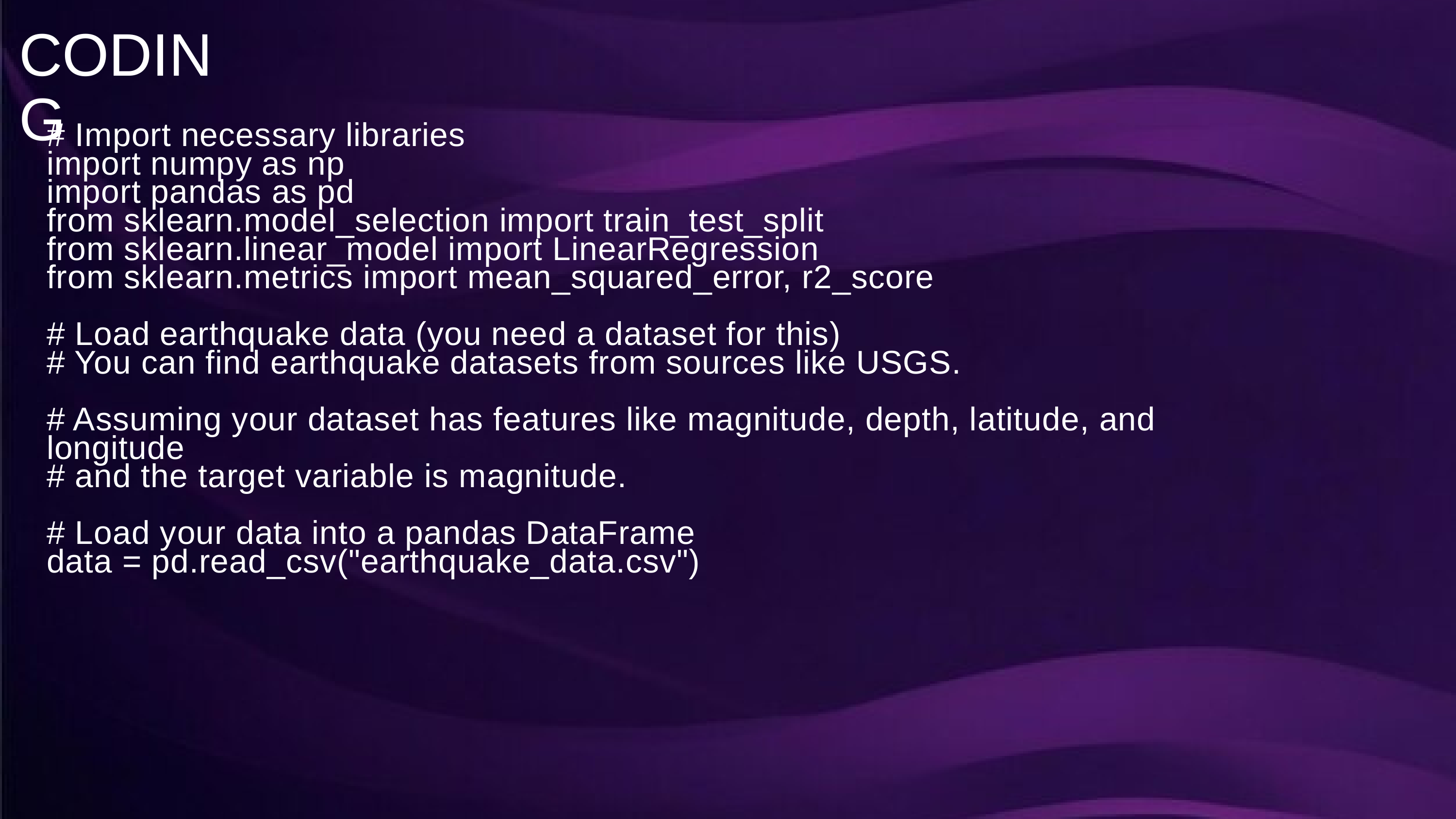

CODING
# Import necessary libraries
import numpy as np
import pandas as pd
from sklearn.model_selection import train_test_split
from sklearn.linear_model import LinearRegression
from sklearn.metrics import mean_squared_error, r2_score

# Load earthquake data (you need a dataset for this)
# You can find earthquake datasets from sources like USGS.

# Assuming your dataset has features like magnitude, depth, latitude, and longitude
# and the target variable is magnitude.

# Load your data into a pandas DataFrame
data = pd.read_csv("earthquake_data.csv")